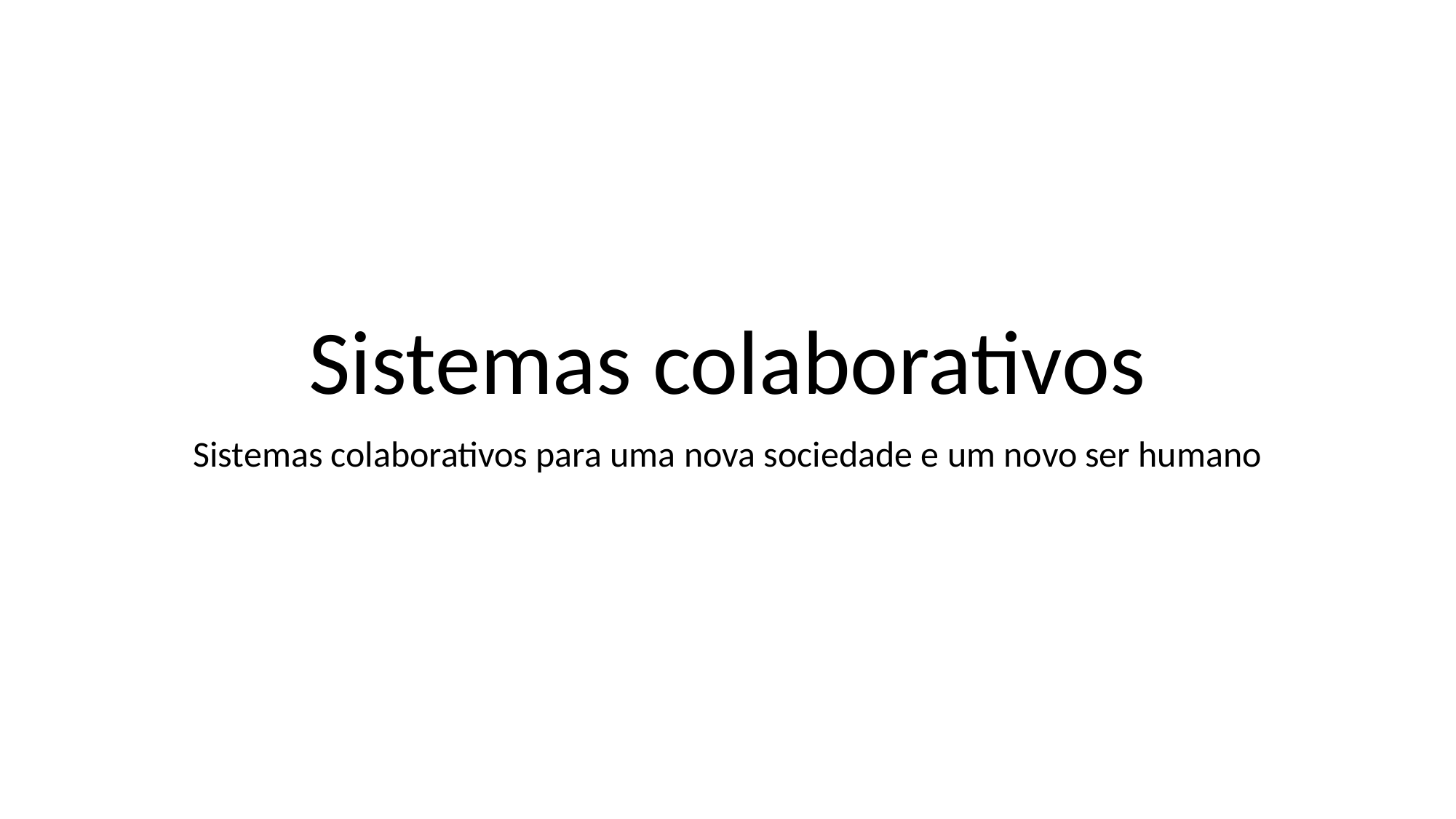

# Sistemas colaborativos
Sistemas colaborativos para uma nova sociedade e um novo ser humano